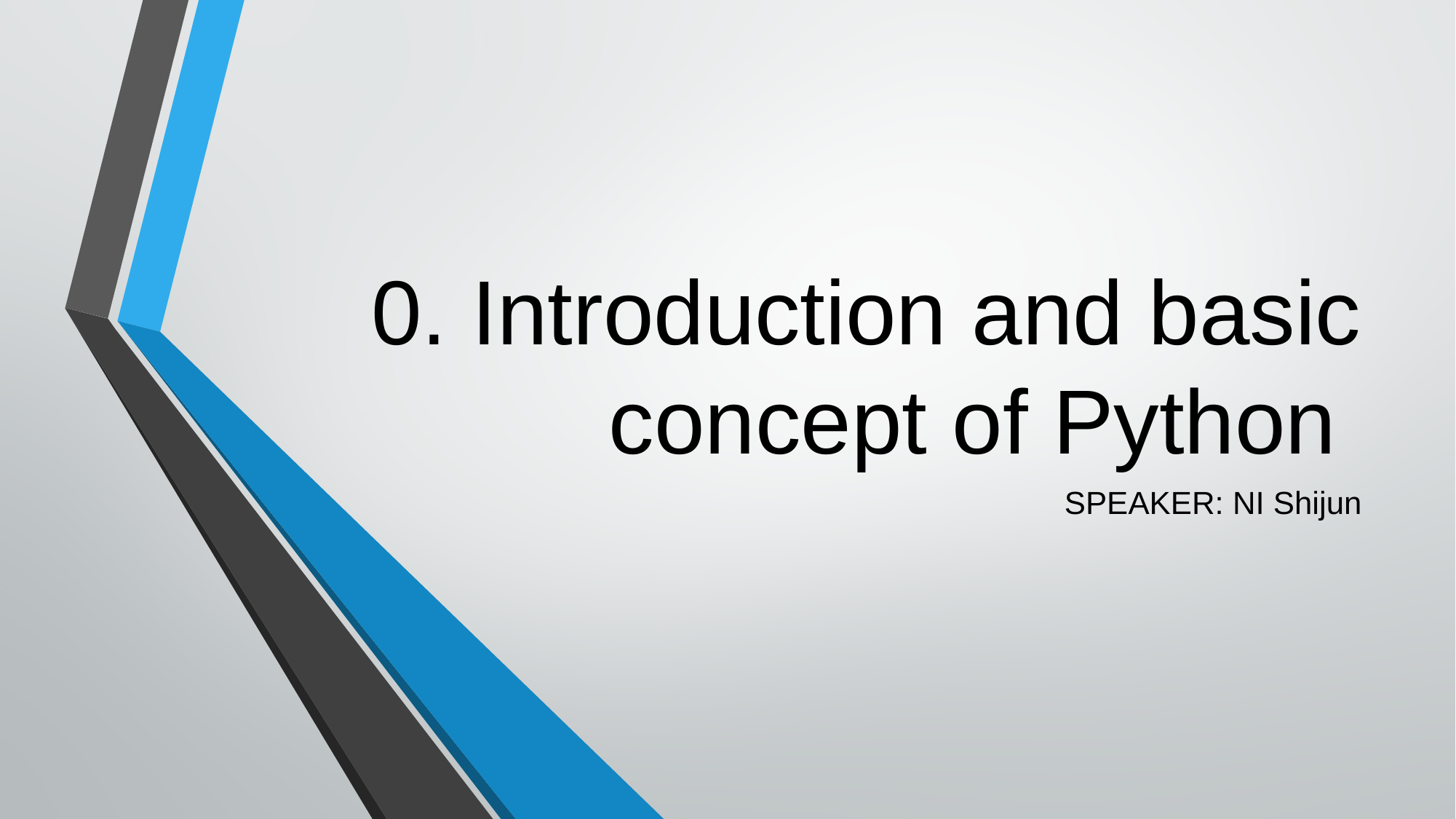

# 0. Introduction and basic concept of Python
SPEAKER: NI Shijun